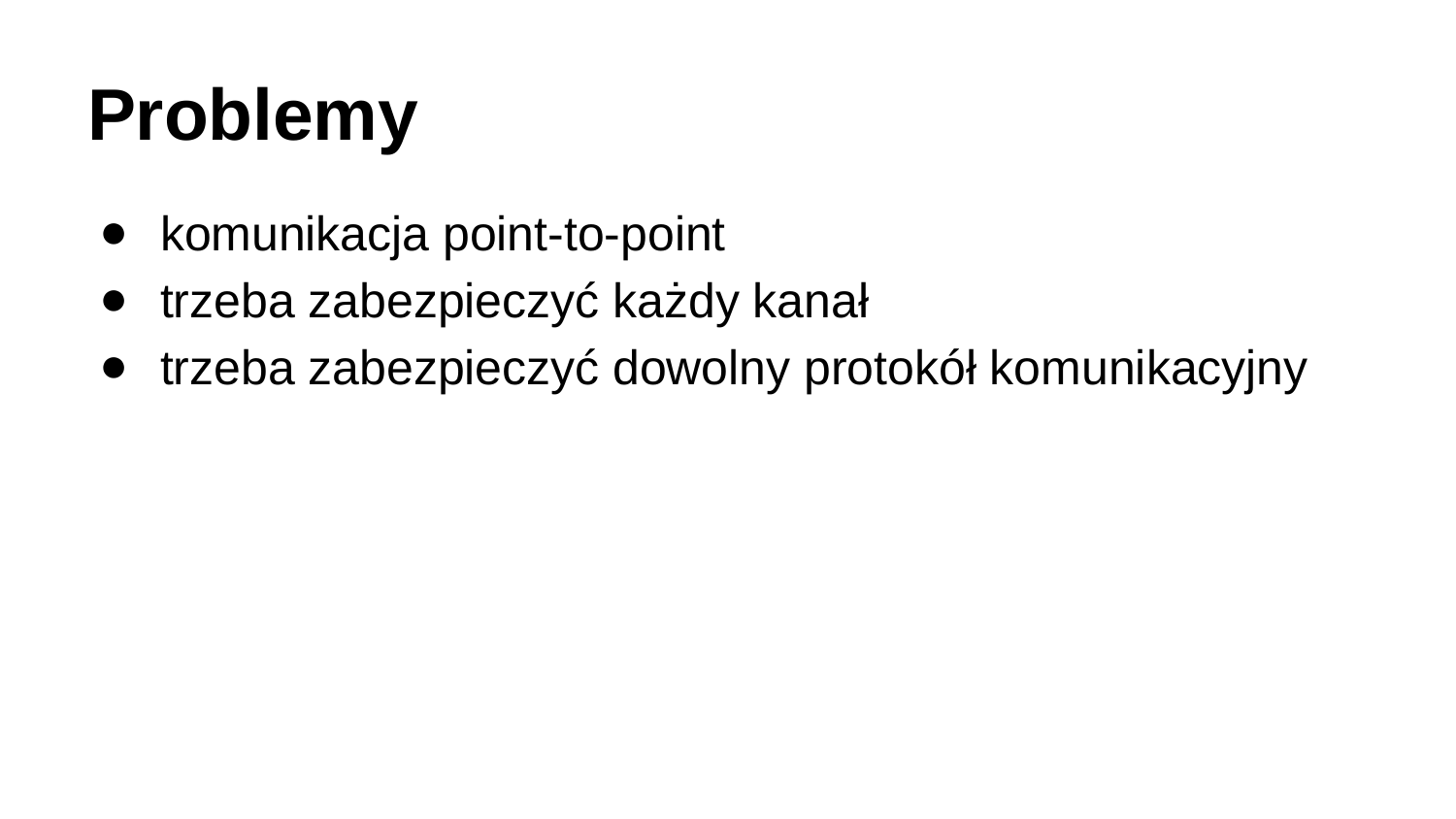

# Problemy
komunikacja point-to-point
trzeba zabezpieczyć każdy kanał
trzeba zabezpieczyć dowolny protokół komunikacyjny